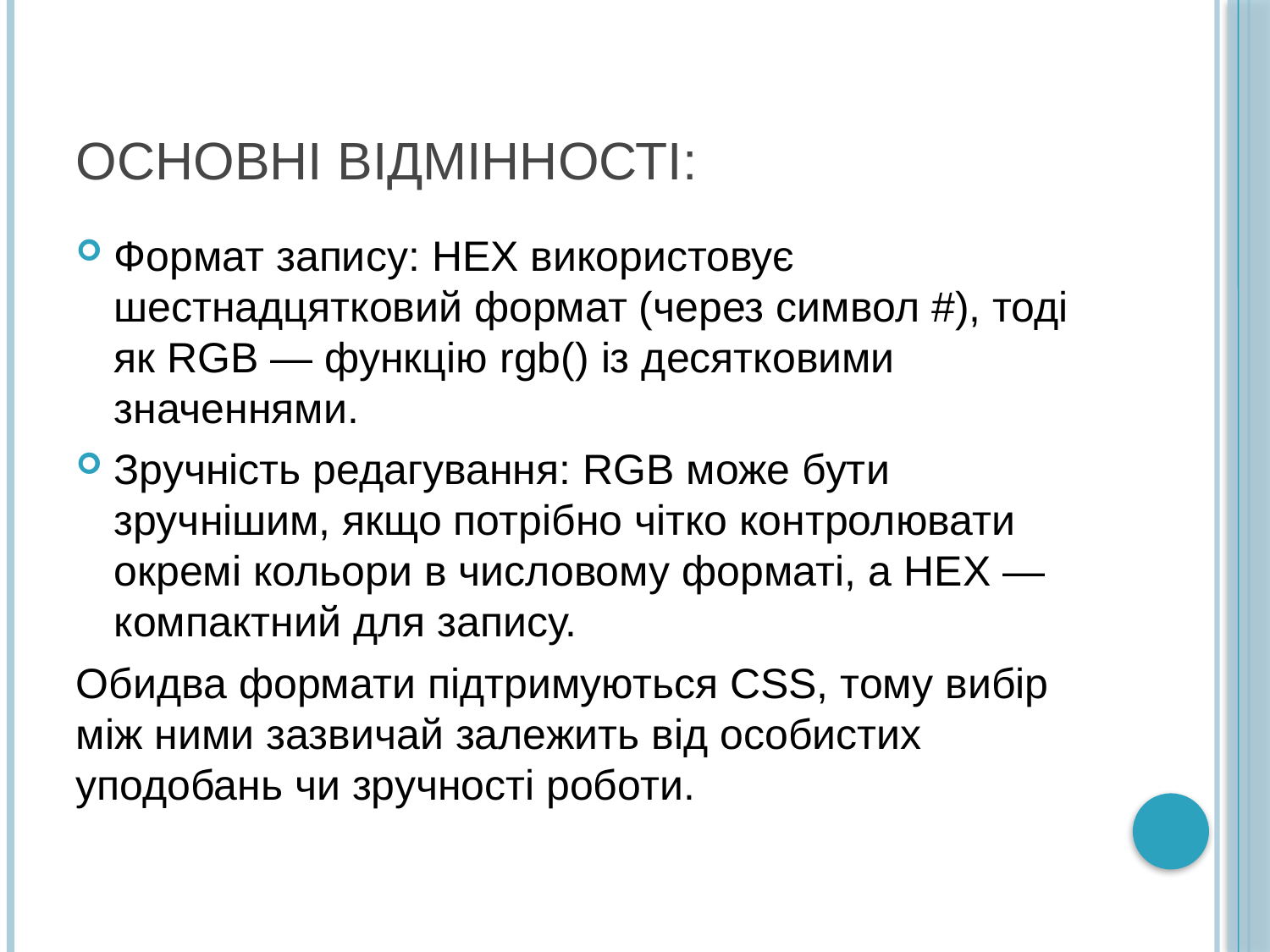

# Основні відмінності:
Формат запису: HEX використовує шестнадцятковий формат (через символ #), тоді як RGB — функцію rgb() із десятковими значеннями.
Зручність редагування: RGB може бути зручнішим, якщо потрібно чітко контролювати окремі кольори в числовому форматі, а HEX — компактний для запису.
Обидва формати підтримуються CSS, тому вибір між ними зазвичай залежить від особистих уподобань чи зручності роботи.